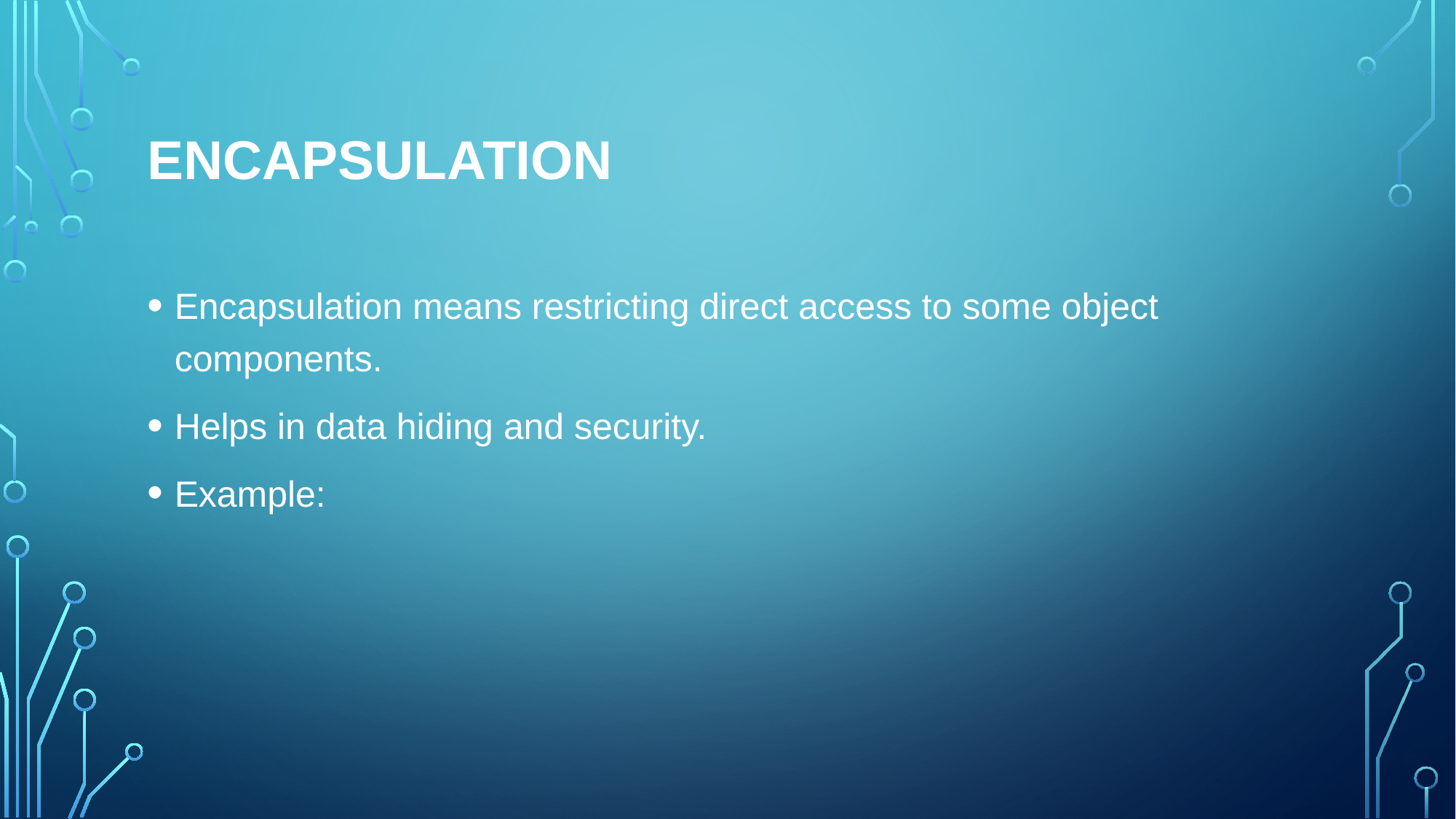

# Encapsulation
Encapsulation means restricting direct access to some object components.
Helps in data hiding and security.
Example: